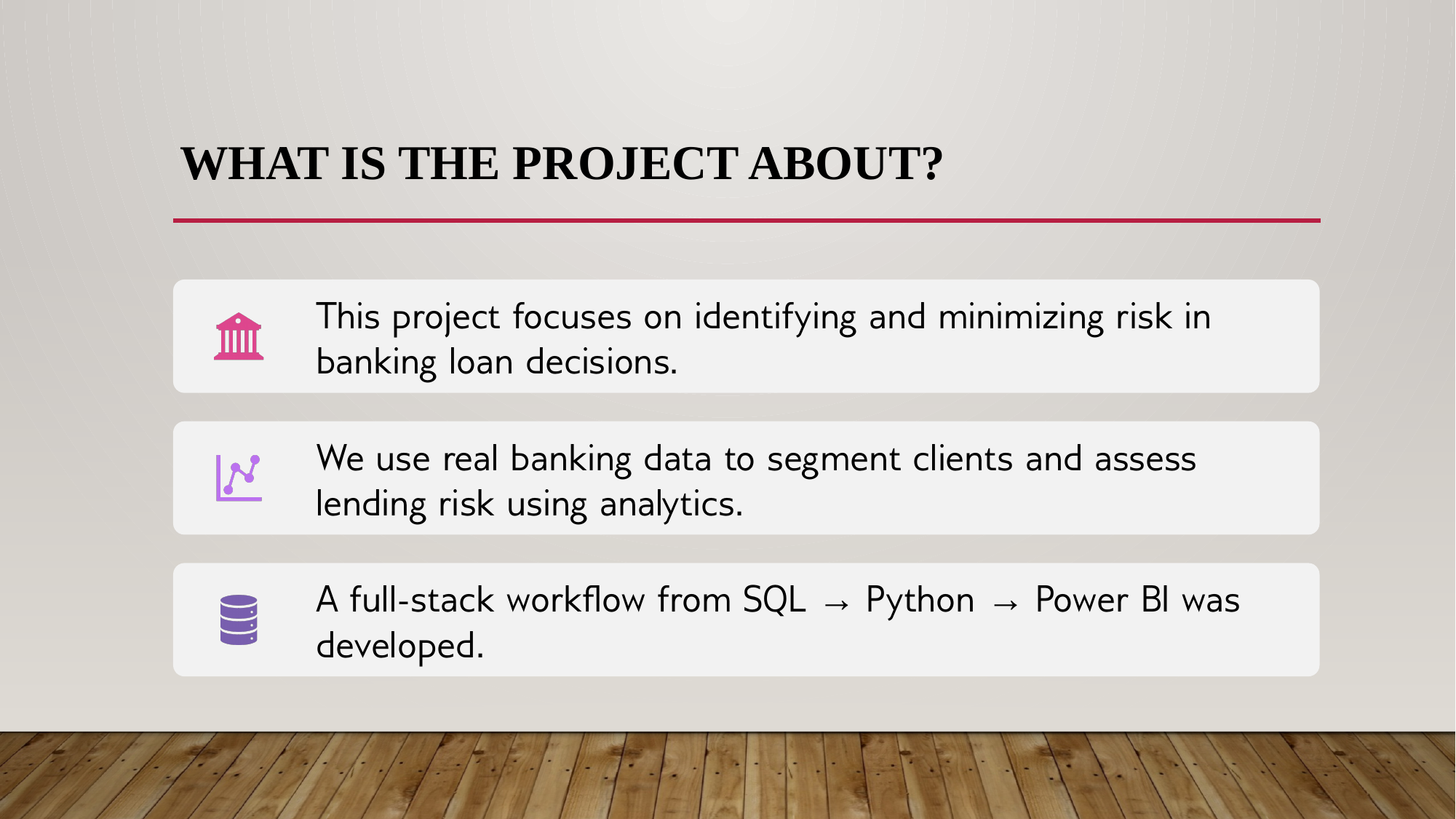

# What Is the Project About?
This project focuses on identifying and minimizing risk in banking loan decisions.
We use real banking data to segment clients and assess lending risk using analytics.
A full-stack workflow from SQL → Python → Power BI was developed.